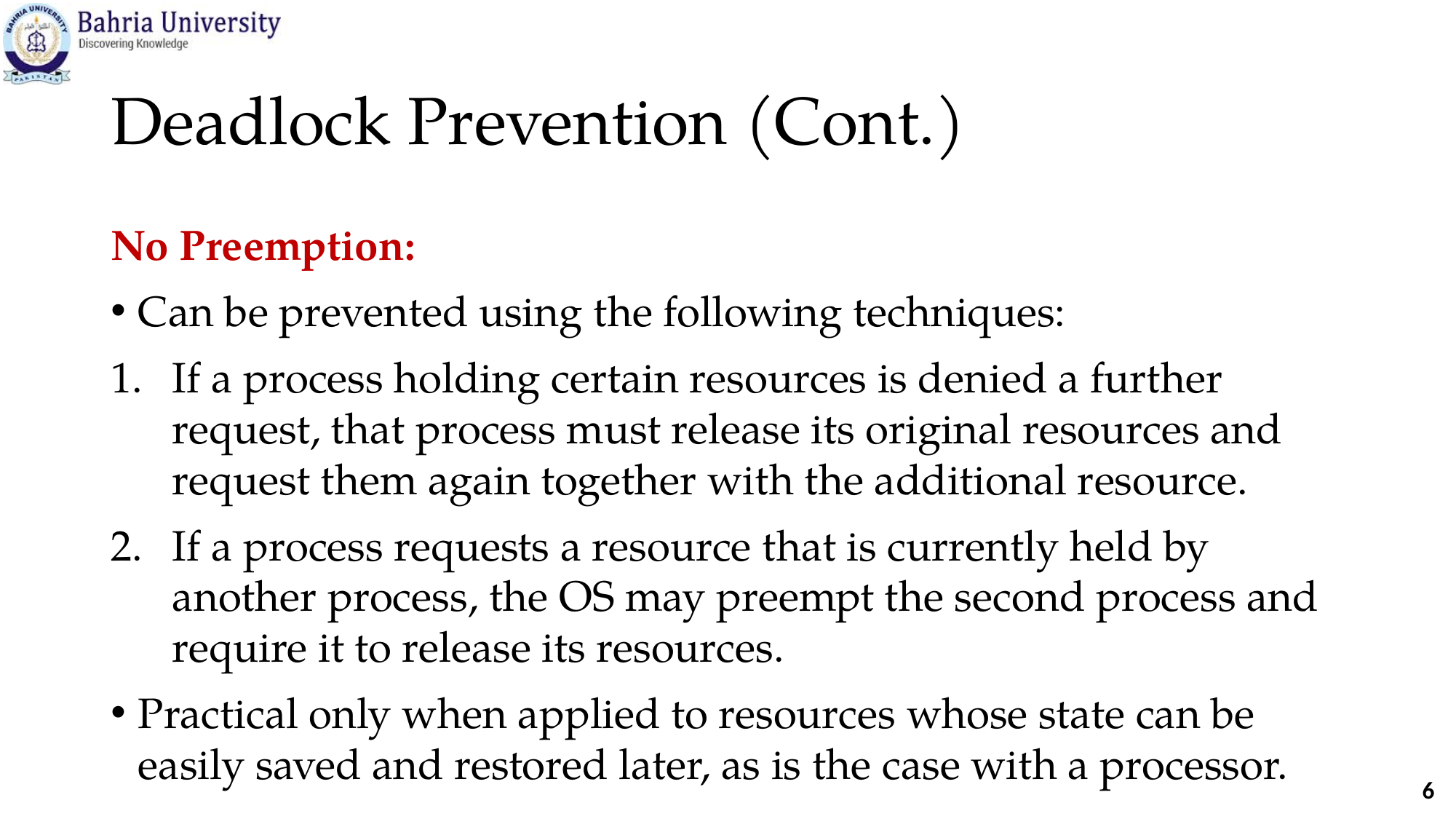

# Deadlock Prevention (Cont.)
No Preemption:
Can be prevented using the following techniques:
If a process holding certain resources is denied a further request, that process must release its original resources and request them again together with the additional resource.
If a process requests a resource that is currently held by another process, the OS may preempt the second process and require it to release its resources.
Practical only when applied to resources whose state can be easily saved and restored later, as is the case with a processor.
6